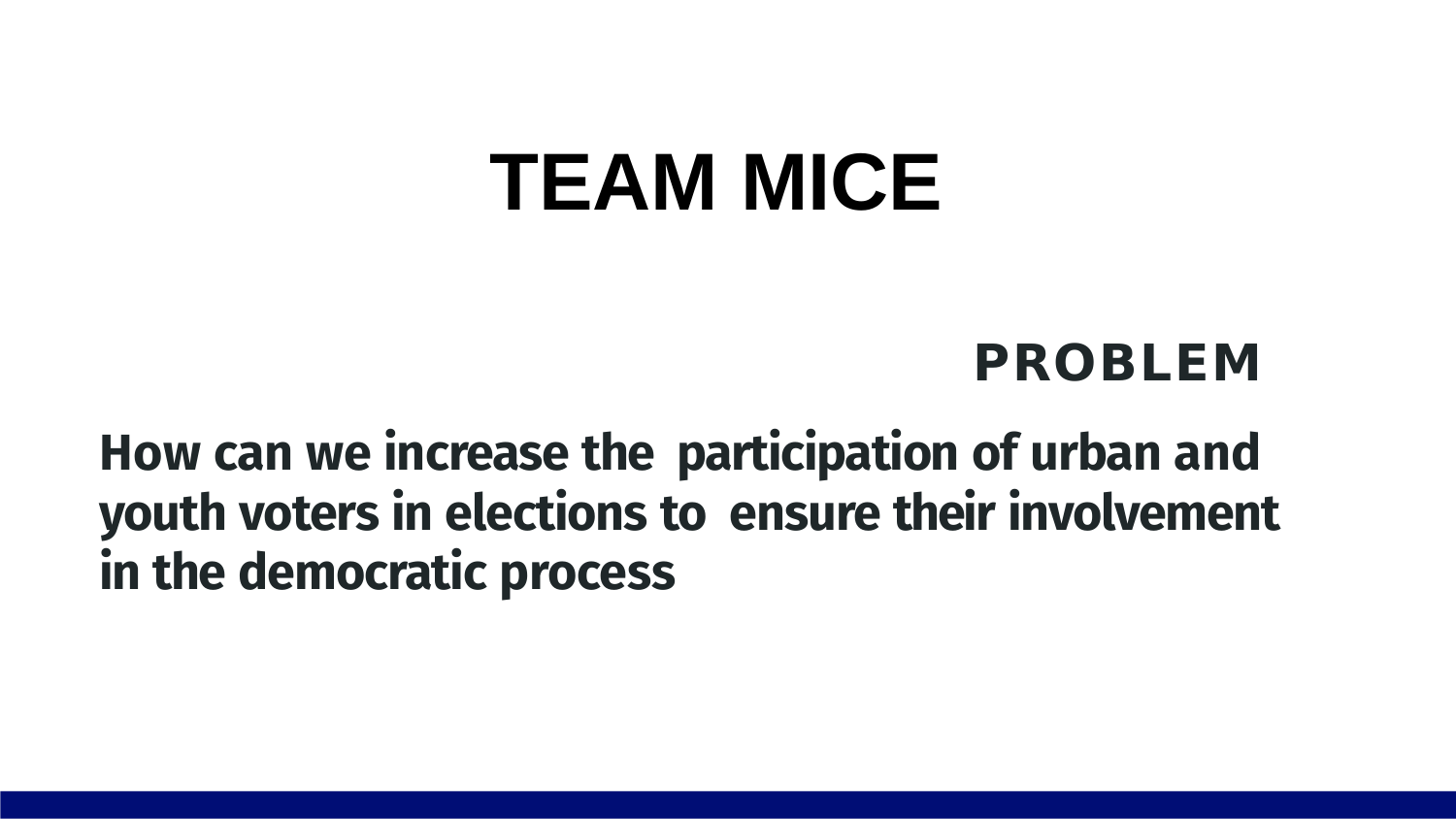

TEAM MICE
						PROBLEM
How can we increase the  participation of urban and youth voters in elections to  ensure their involvement in the democratic process